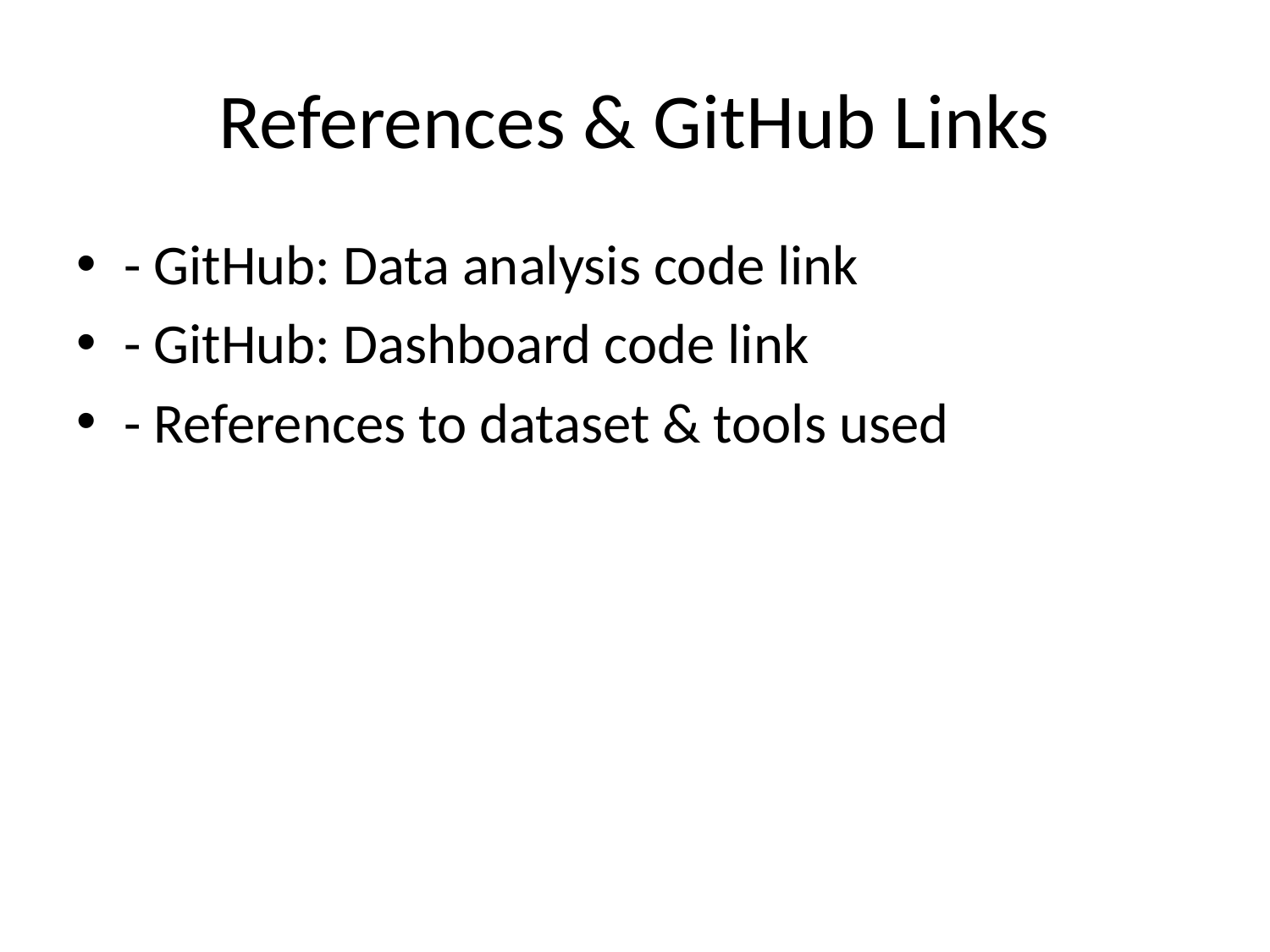

# References & GitHub Links
- GitHub: Data analysis code link
- GitHub: Dashboard code link
- References to dataset & tools used